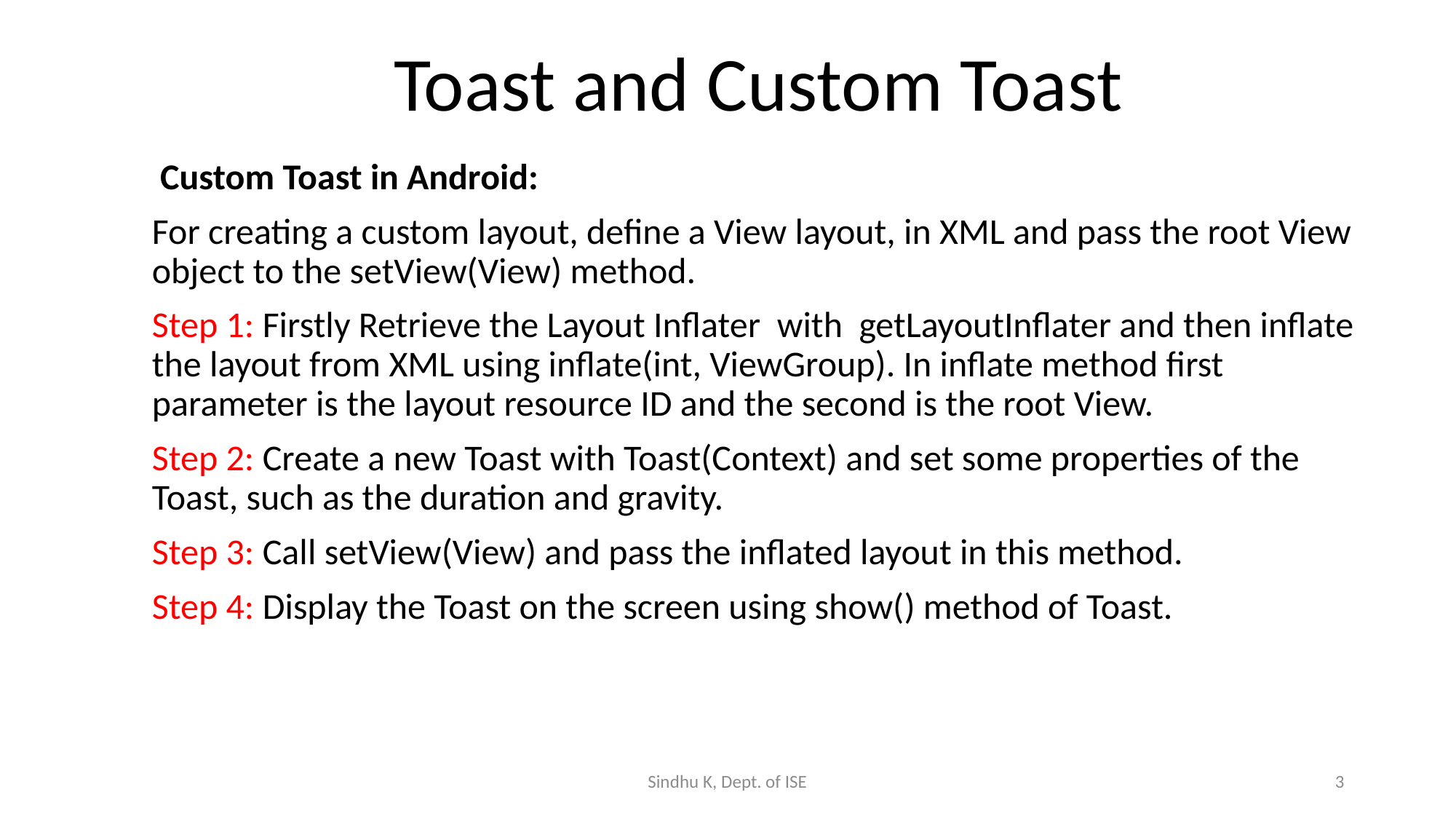

# Toast and Custom Toast
 Custom Toast in Android:
For creating a custom layout, define a View layout, in XML and pass the root View object to the setView(View) method.
Step 1: Firstly Retrieve the Layout Inflater  with  getLayoutInflater and then inflate the layout from XML using inflate(int, ViewGroup). In inflate method first parameter is the layout resource ID and the second is the root View.
Step 2: Create a new Toast with Toast(Context) and set some properties of the Toast, such as the duration and gravity.
Step 3: Call setView(View) and pass the inflated layout in this method.
Step 4: Display the Toast on the screen using show() method of Toast.
Sindhu K, Dept. of ISE
3